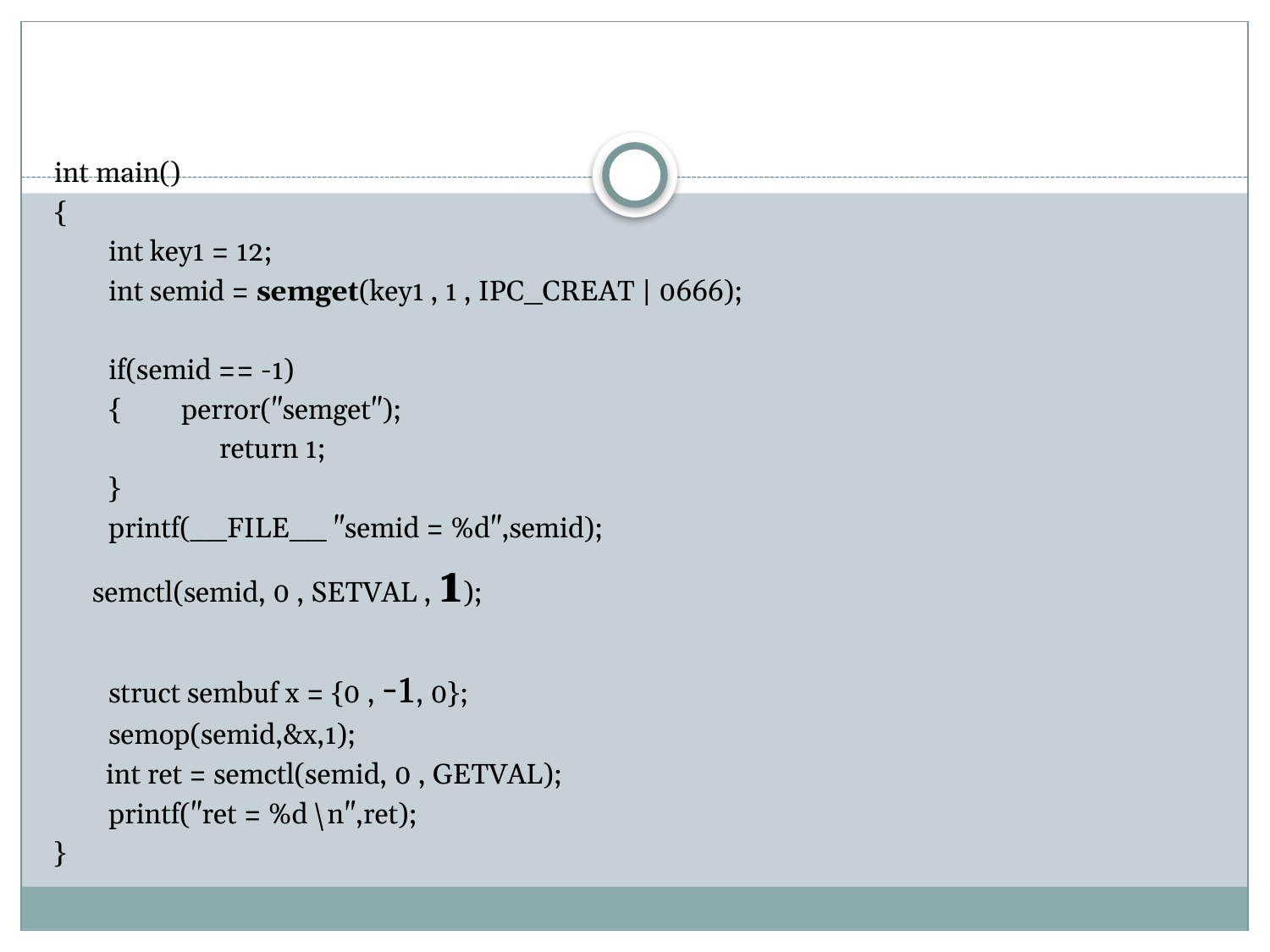

#
int main()
{
        int key1 = 12;
        int semid = semget(key1 , 1 , IPC_CREAT | 0666);

        if(semid == -1)
        {         perror("semget");
                	return 1;
        }
        printf(__FILE__ "semid = %d",semid);
	semctl(semid, 0 , SETVAL , 1);

        struct sembuf x = {0 , -1, 0};
        semop(semid,&x,1);
	  int ret = semctl(semid, 0 , GETVAL);
        printf("ret = %d \n",ret);
}